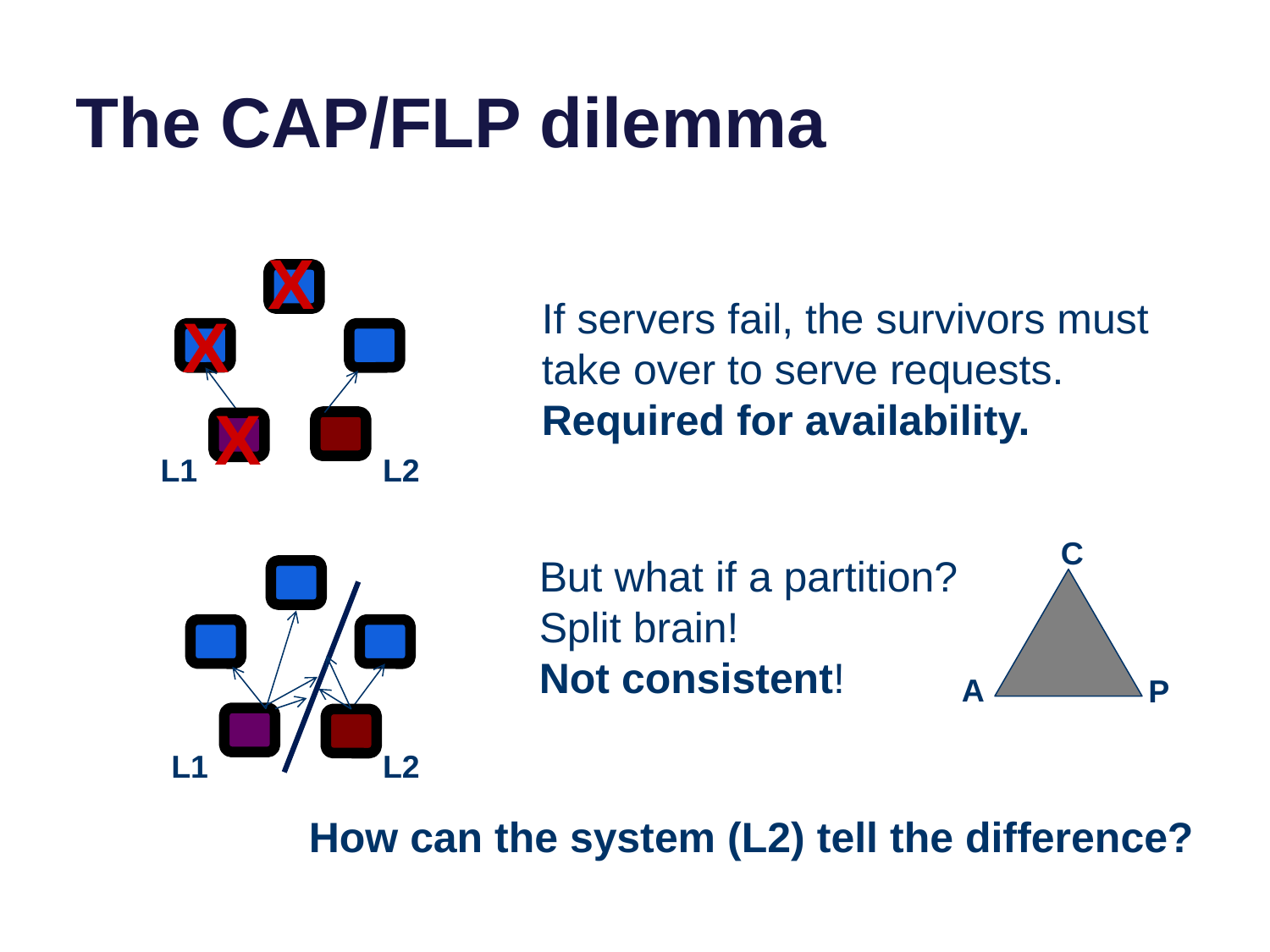

# The CAP/FLP dilemma
X

If servers fail, the survivors must take over to serve requests.
Required for availability.
X

X

L1
L2
C
But what if a partition?
Split brain!
Not consistent!

A
P

L1
L2
How can the system (L2) tell the difference?